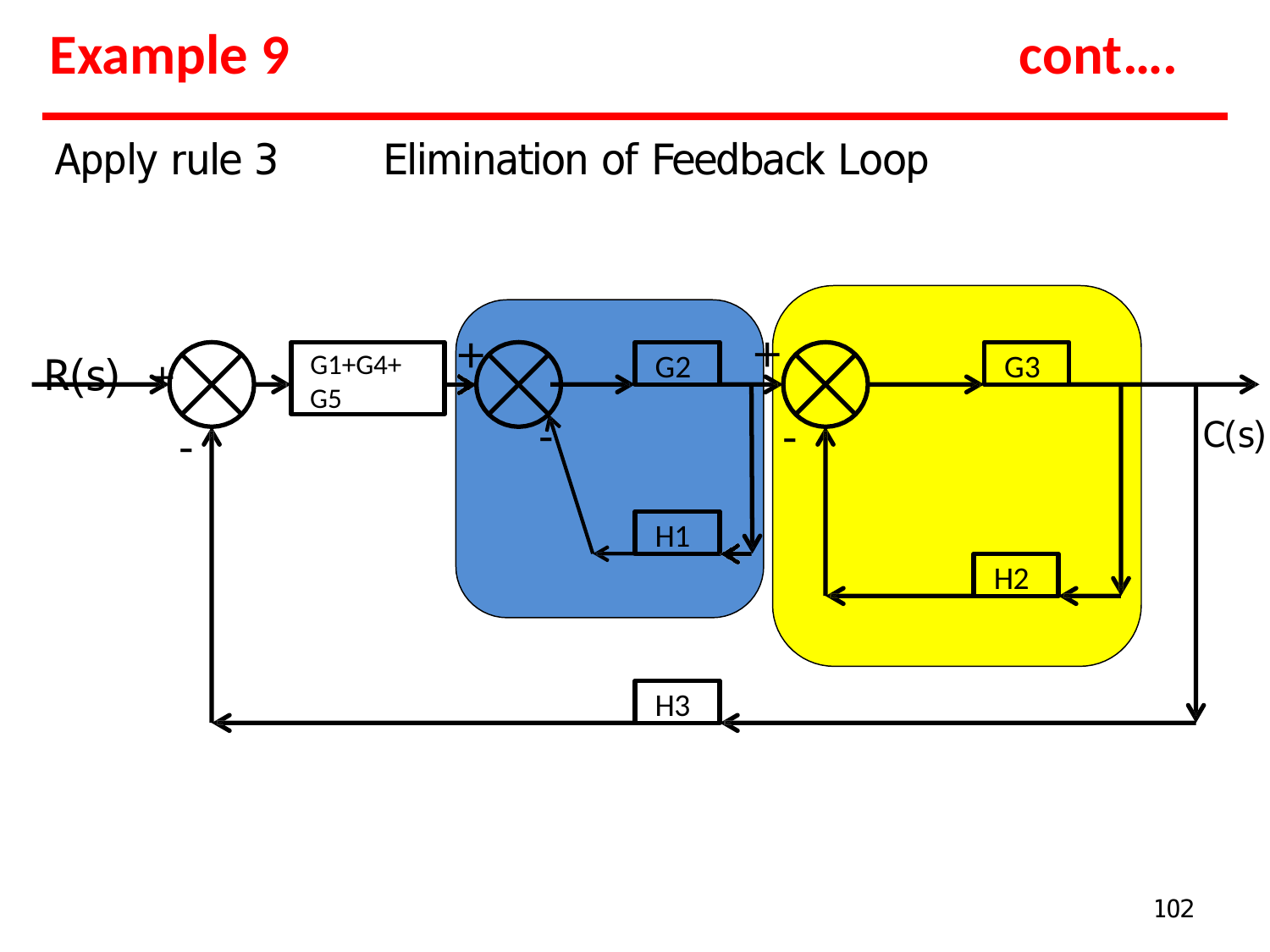

# Example 9
cont….

Apply rule 3
Elimination of Feedback Loop

+
R(s)	+
+

G1+G4+  G5

G2

G3

-
-
C(s)

-

H1

H2

H3

102